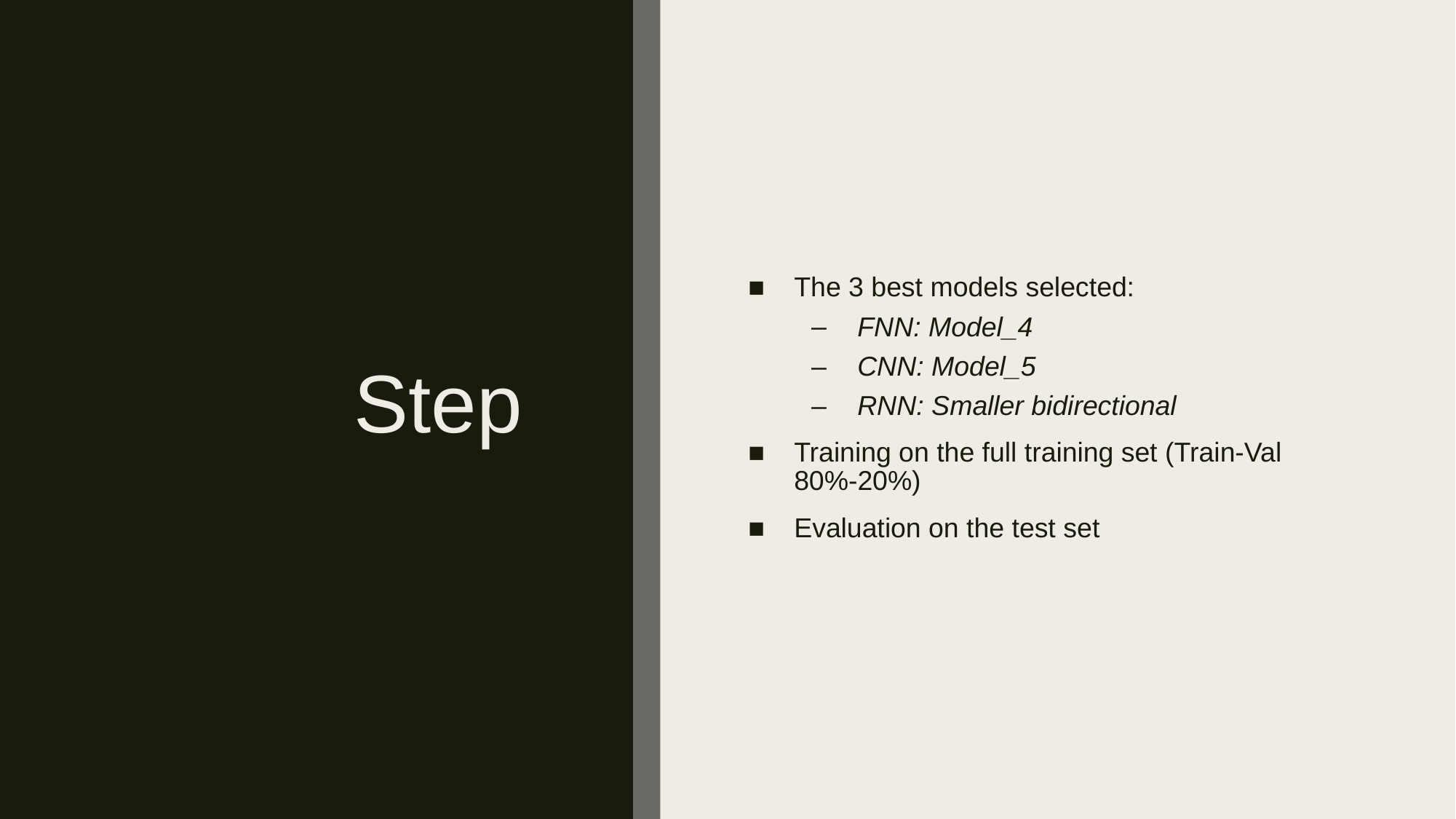

# Step
The 3 best models selected:
FNN: Model_4
CNN: Model_5
RNN: Smaller bidirectional
Training on the full training set (Train-Val 80%-20%)
Evaluation on the test set